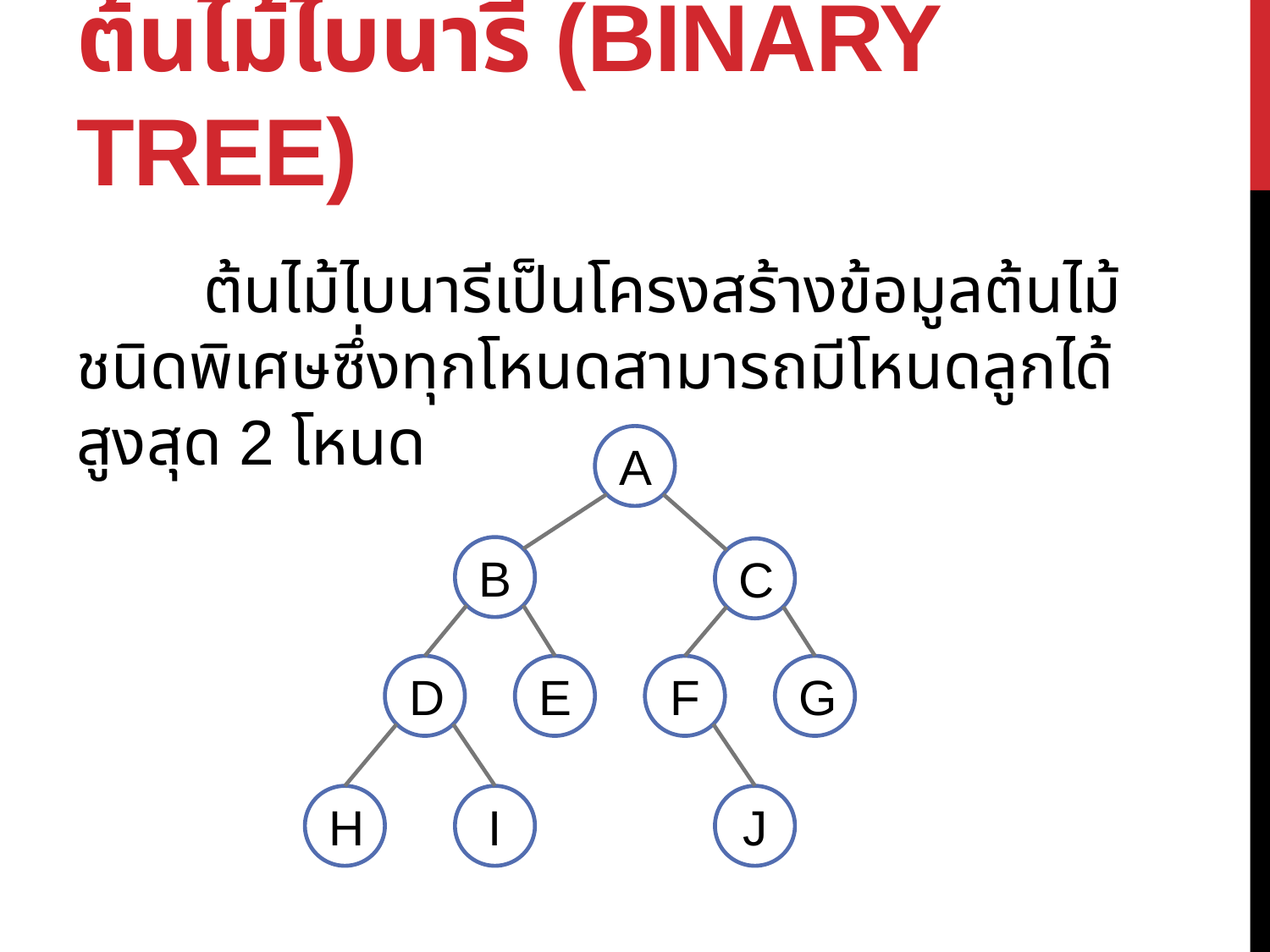

# ต้นไม้ไบนารี (Binary Tree)
	ต้นไม้ไบนารีเป็นโครงสร้างข้อมูลต้นไม้ชนิดพิเศษซึ่งทุกโหนดสามารถมีโหนดลูกได้สูงสุด 2 โหนด
A
B
C
D
E
F
G
H
I
J